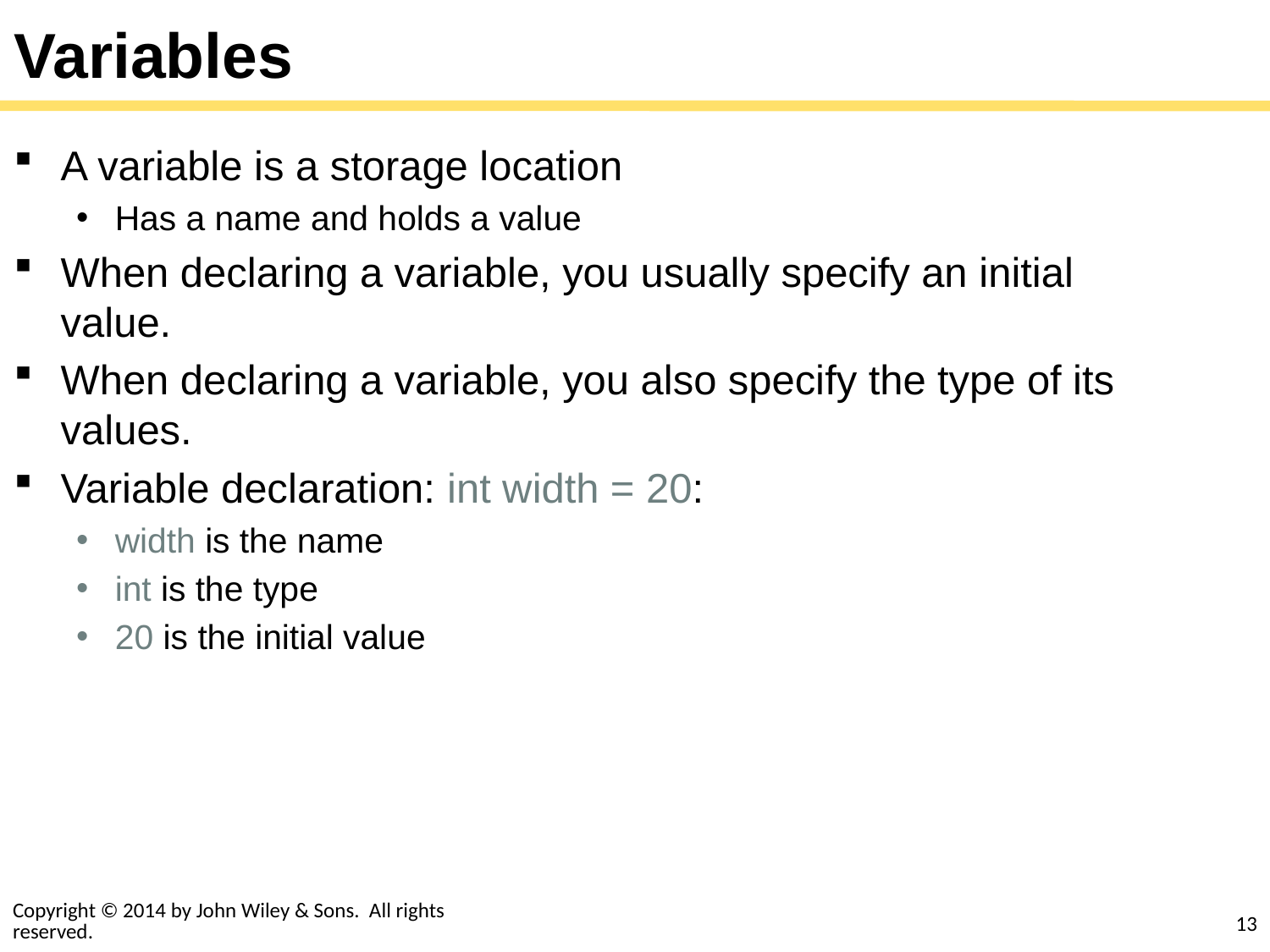

# Variables
A variable is a storage location
Has a name and holds a value
When declaring a variable, you usually specify an initial value.
When declaring a variable, you also specify the type of its values.
Variable declaration: int width = 20:
width is the name
int is the type
20 is the initial value